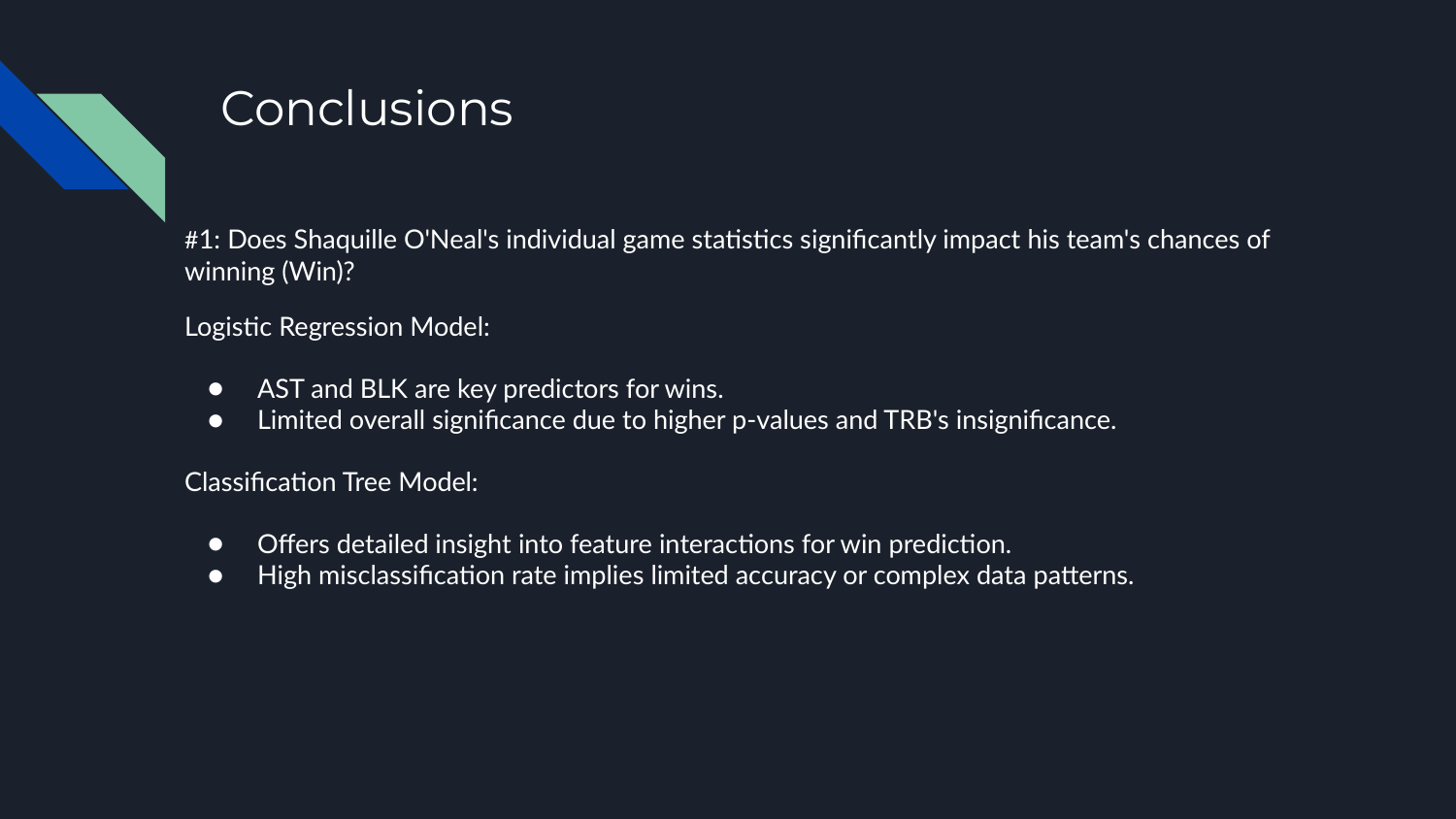

# Conclusions
#1: Does Shaquille O'Neal's individual game statistics significantly impact his team's chances of winning (Win)?
Logistic Regression Model:
AST and BLK are key predictors for wins.
Limited overall significance due to higher p-values and TRB's insignificance.
Classification Tree Model:
Offers detailed insight into feature interactions for win prediction.
High misclassification rate implies limited accuracy or complex data patterns.